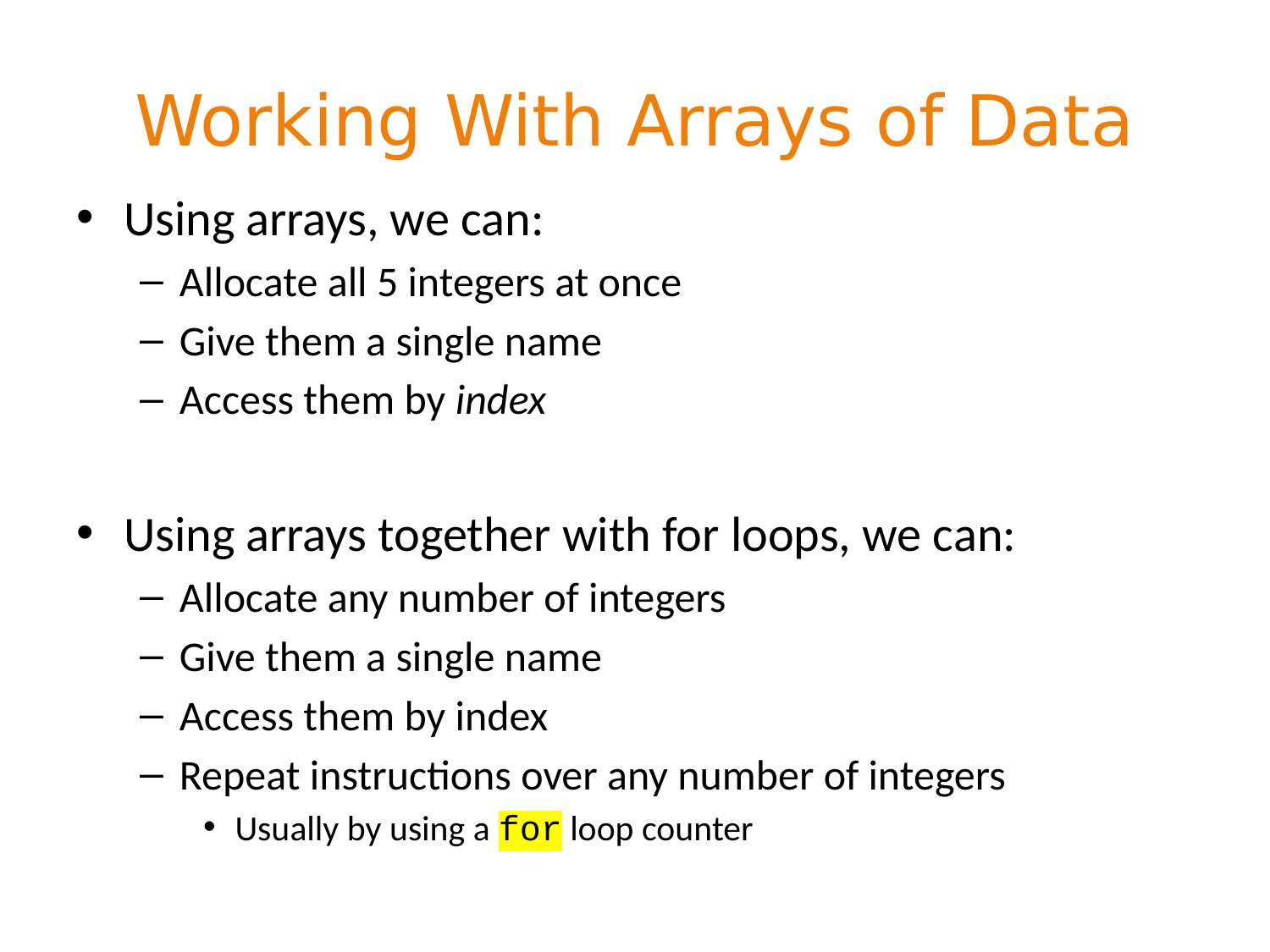

# Working With Arrays of Data
Using arrays, we can:
Allocate all 5 integers at once
Give them a single name
Access them by index

Using arrays together with for loops, we can:
Allocate any number of integers
Give them a single name
Access them by index
Repeat instructions over any number of integers
Usually by using a for loop counter